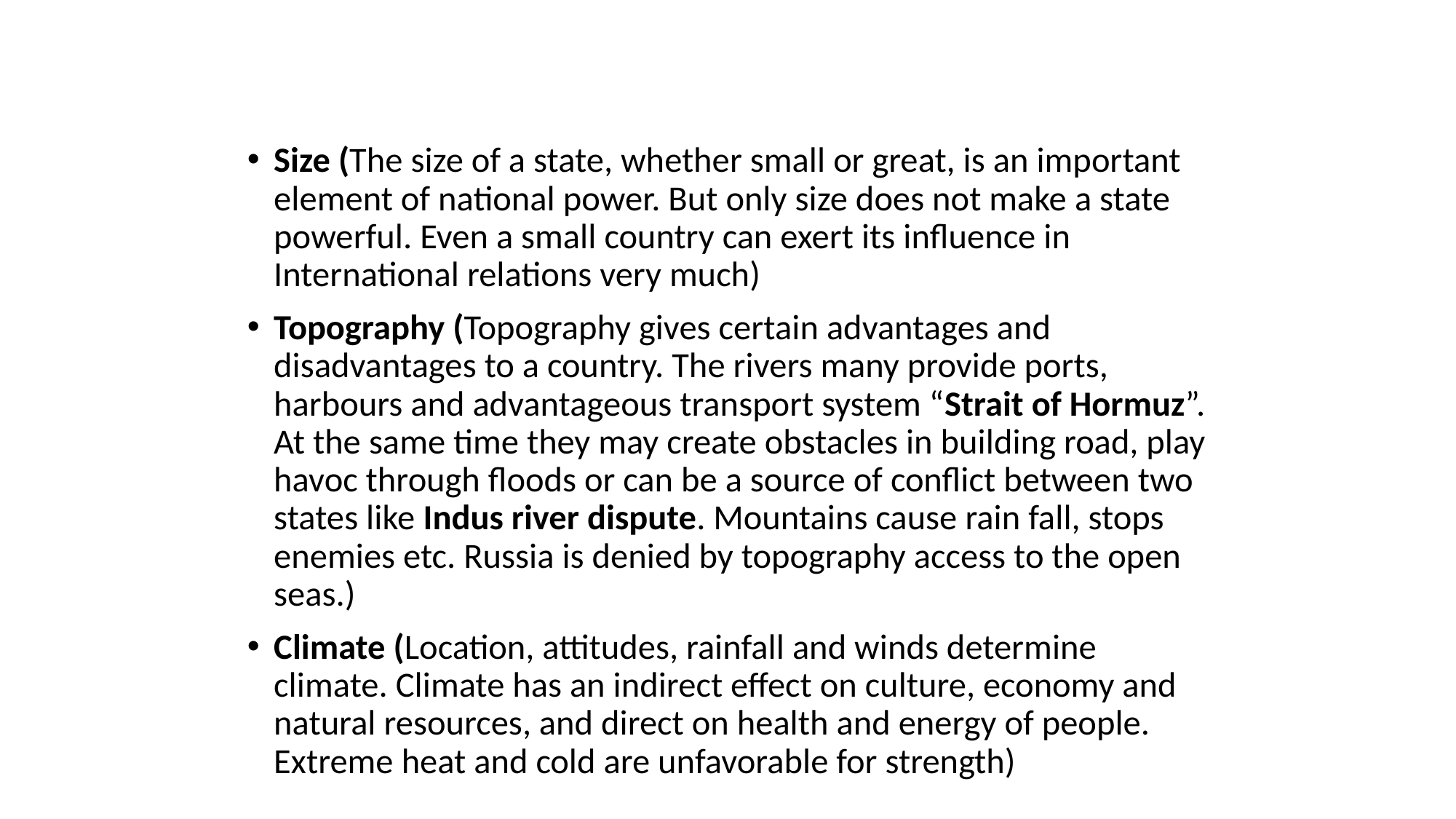

#
Size (The size of a state, whether small or great, is an important element of national power. But only size does not make a state powerful. Even a small country can exert its influence in International relations very much)
Topography (Topography gives certain advantages and disadvantages to a country. The rivers many provide ports, harbours and advantageous transport system “Strait of Hormuz”. At the same time they may create obstacles in building road, play havoc through floods or can be a source of conflict between two states like Indus river dispute. Mountains cause rain fall, stops enemies etc. Russia is denied by topography access to the open seas.)
Climate (Location, attitudes, rainfall and winds determine climate. Climate has an indirect effect on culture, economy and  natural resources, and direct on health and energy of people. Extreme heat and cold are unfavorable for strength)